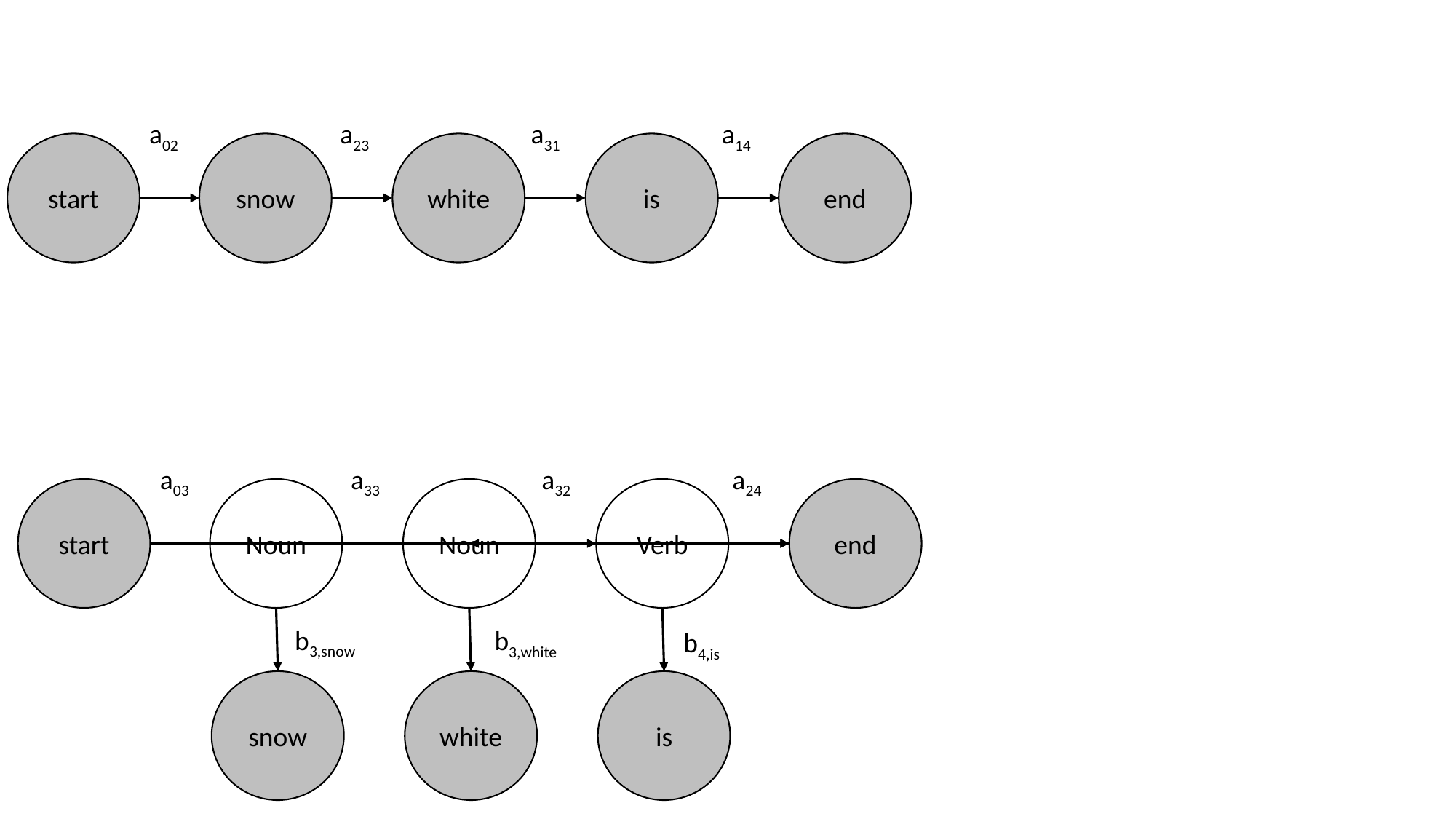

a02
a23
a31
a14
start
snow
white
is
end
a03
a33
a32
a24
start
Noun
Noun
Verb
end
b3,snow
b3,white
b4,is
snow
white
is